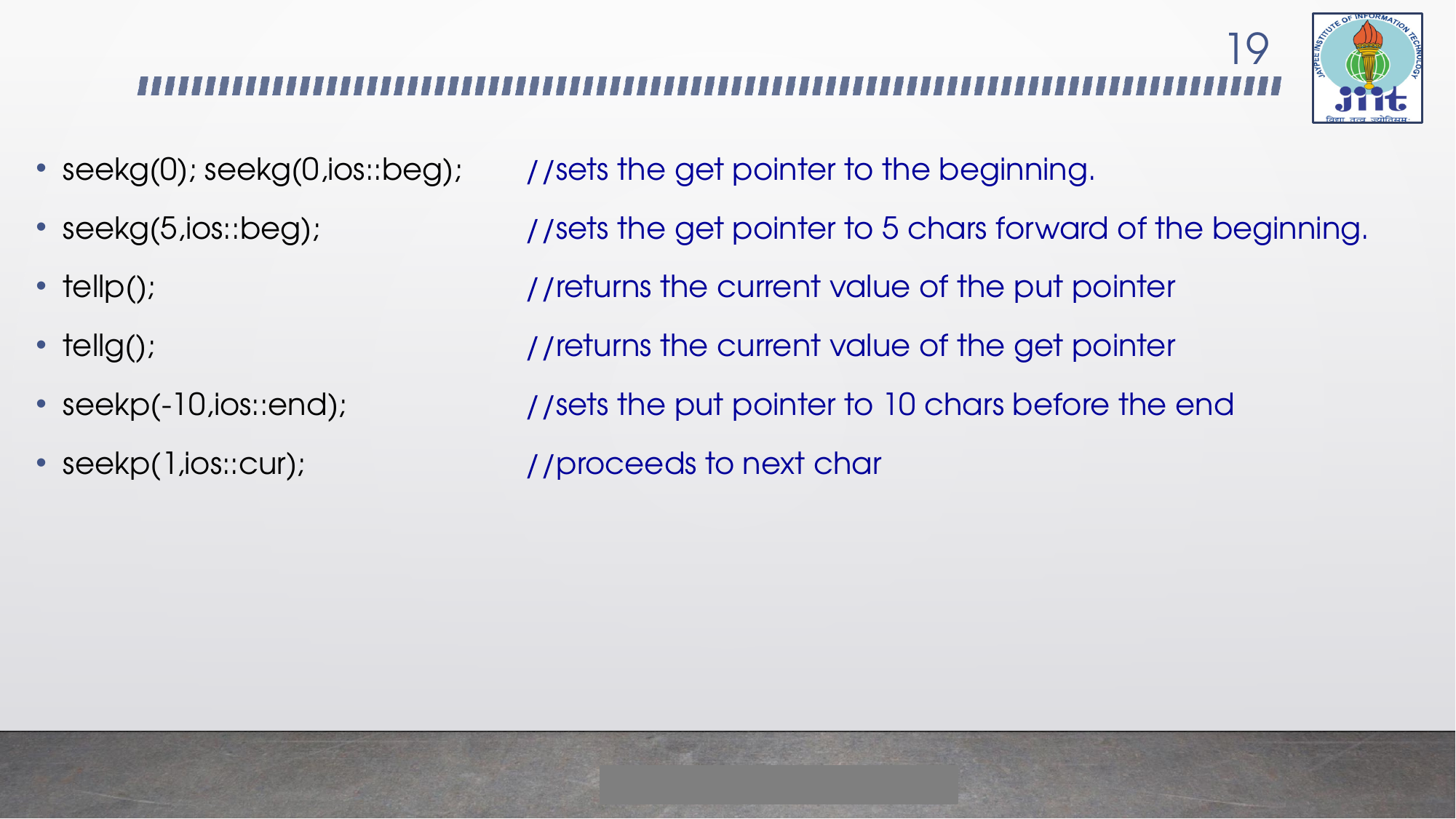

19
seekg(0); seekg(0,ios::beg);
seekg(5,ios::beg);
tellp();
tellg();
seekp(-10,ios::end);
seekp(1,ios::cur);
//sets the get pointer to the beginning.
//sets the get pointer to 5 chars forward of the beginning.
//returns the current value of the put pointer
//returns the current value of the get pointer
//sets the put pointer to 10 chars before the end
//proceeds to next char